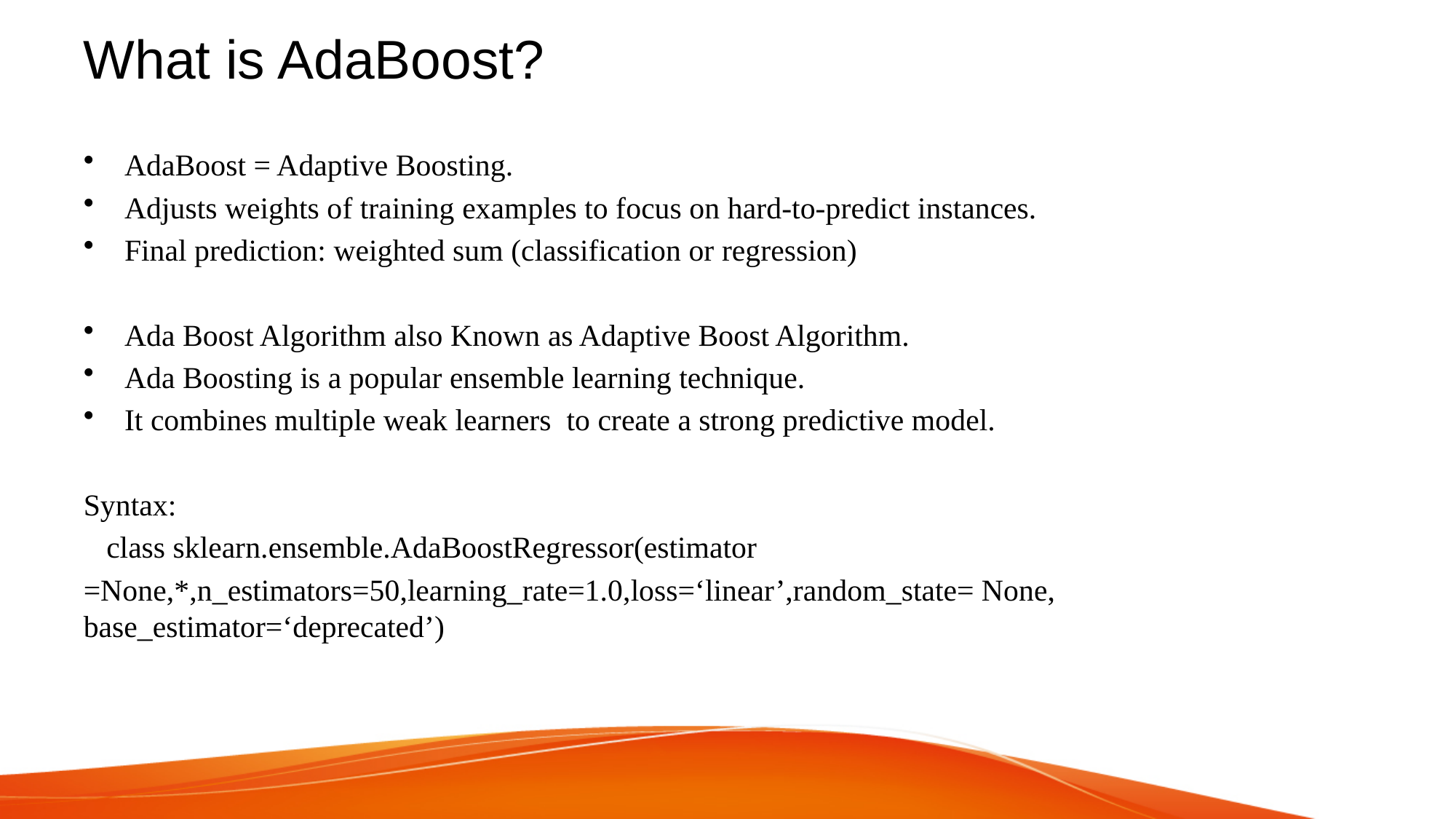

# What is AdaBoost?
AdaBoost = Adaptive Boosting.
Adjusts weights of training examples to focus on hard-to-predict instances.
Final prediction: weighted sum (classification or regression)

Ada Boost Algorithm also Known as Adaptive Boost Algorithm.
Ada Boosting is a popular ensemble learning technique.
It combines multiple weak learners  to create a strong predictive model.

Syntax:
   class sklearn.ensemble.AdaBoostRegressor(estimator
=None,*,n_estimators=50,learning_rate=1.0,loss=‘linear’,random_state= None, base_estimator=‘deprecated’)